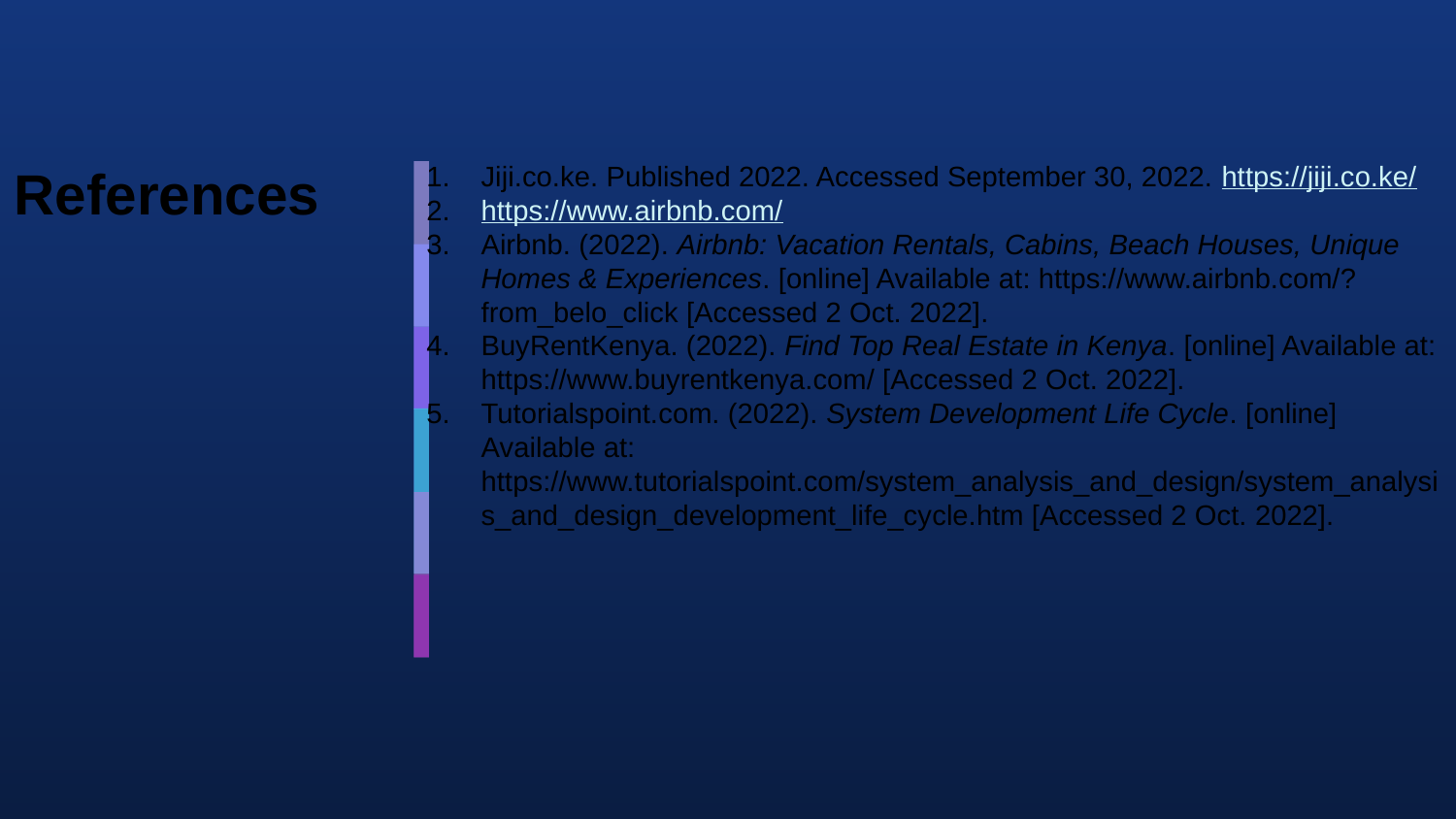

References
Jiji.co.ke. Published 2022. Accessed September 30, 2022. https://jiji.co.ke/
https://www.airbnb.com/
Airbnb. (2022). Airbnb: Vacation Rentals, Cabins, Beach Houses, Unique Homes & Experiences. [online] Available at: https://www.airbnb.com/?from_belo_click [Accessed 2 Oct. 2022].
‌BuyRentKenya. (2022). Find Top Real Estate in Kenya. [online] Available at: https://www.buyrentkenya.com/ [Accessed 2 Oct. 2022].
Tutorialspoint.com. (2022). System Development Life Cycle. [online] Available at: https://www.tutorialspoint.com/system_analysis_and_design/system_analysis_and_design_development_life_cycle.htm [Accessed 2 Oct. 2022].